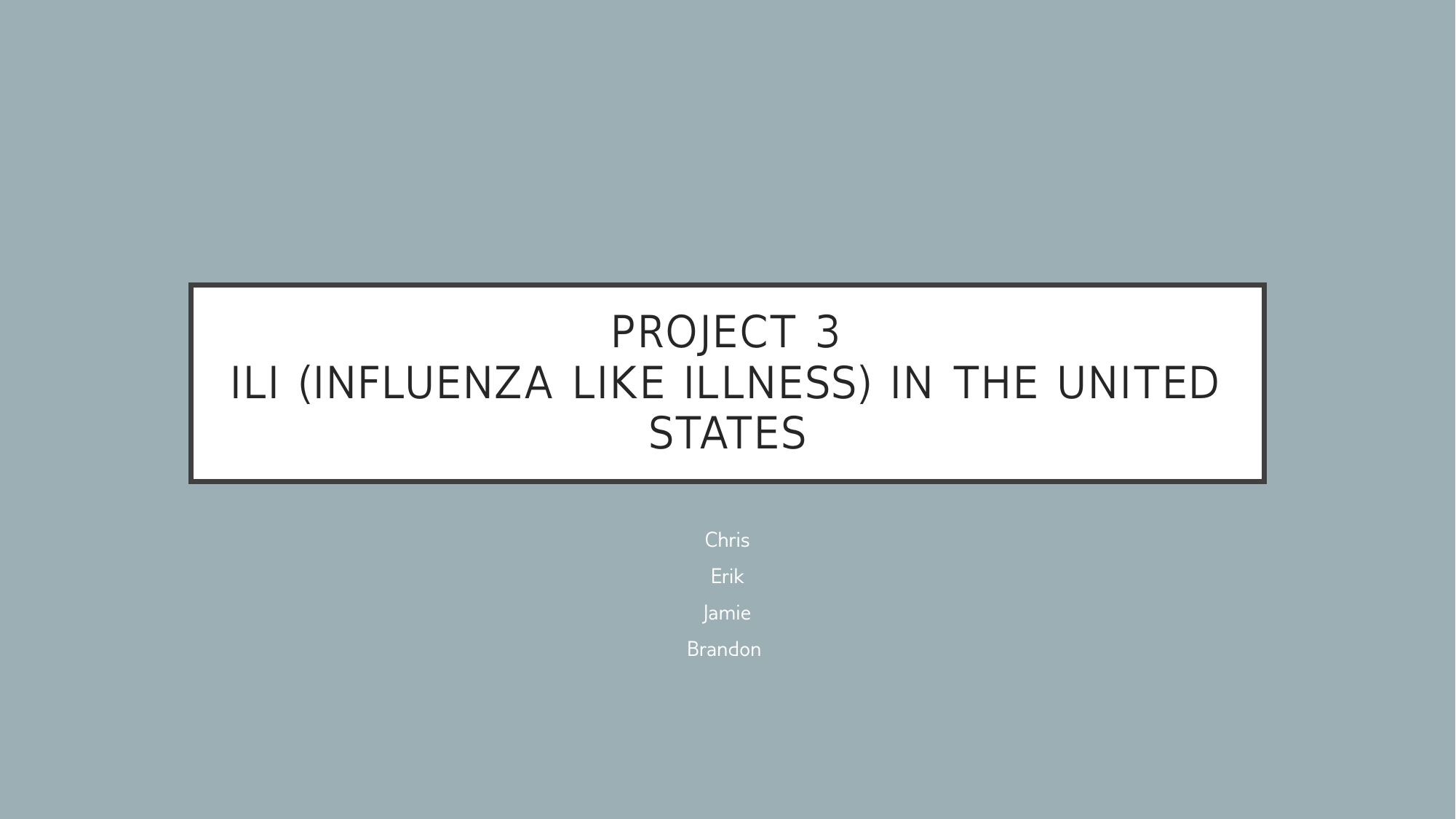

# Project 3 ILI (Influenza like illness) in the united states
Chris
Erik
Jamie
Brandon